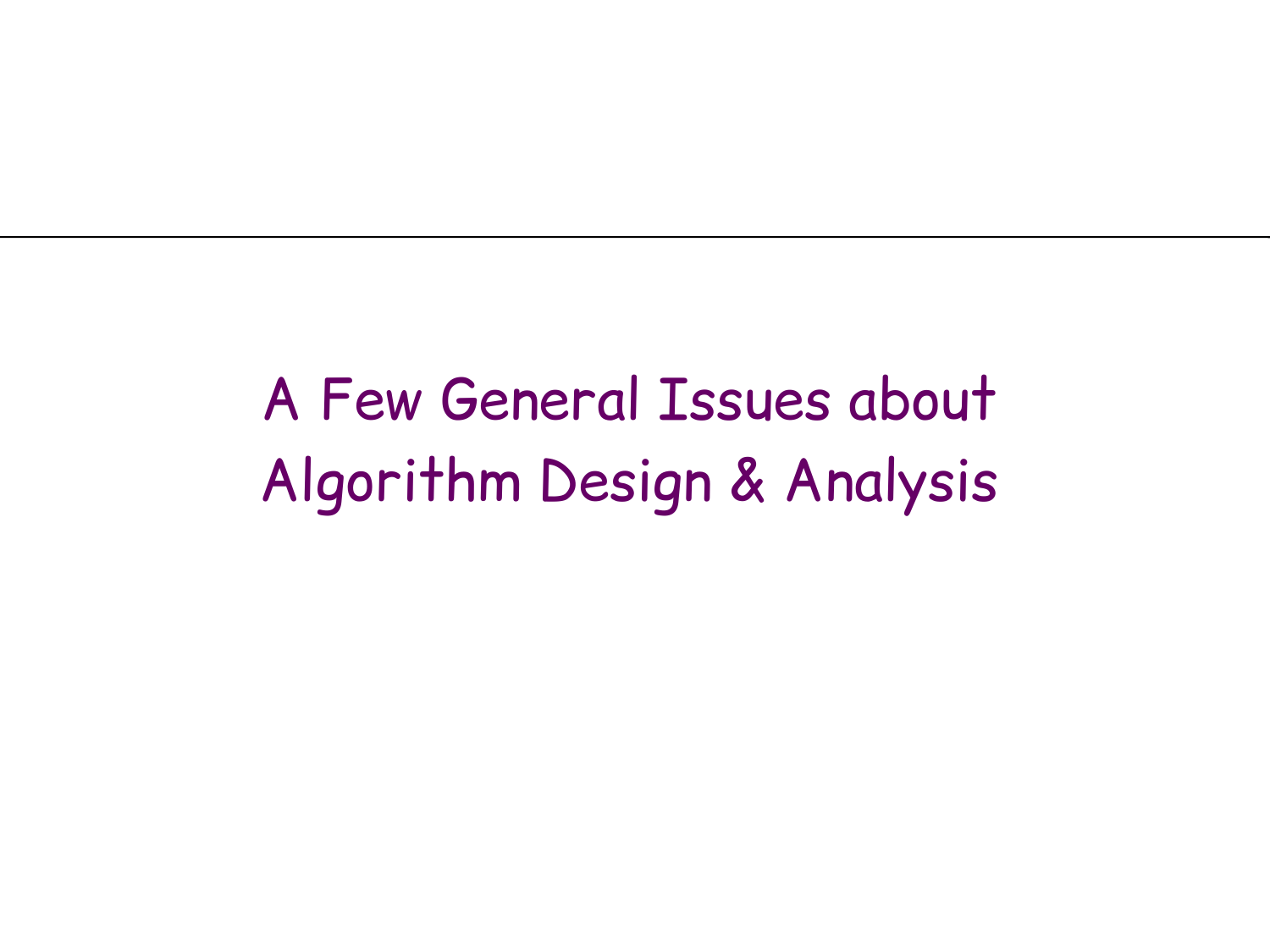

# A Few General Issues about Algorithm Design & Analysis